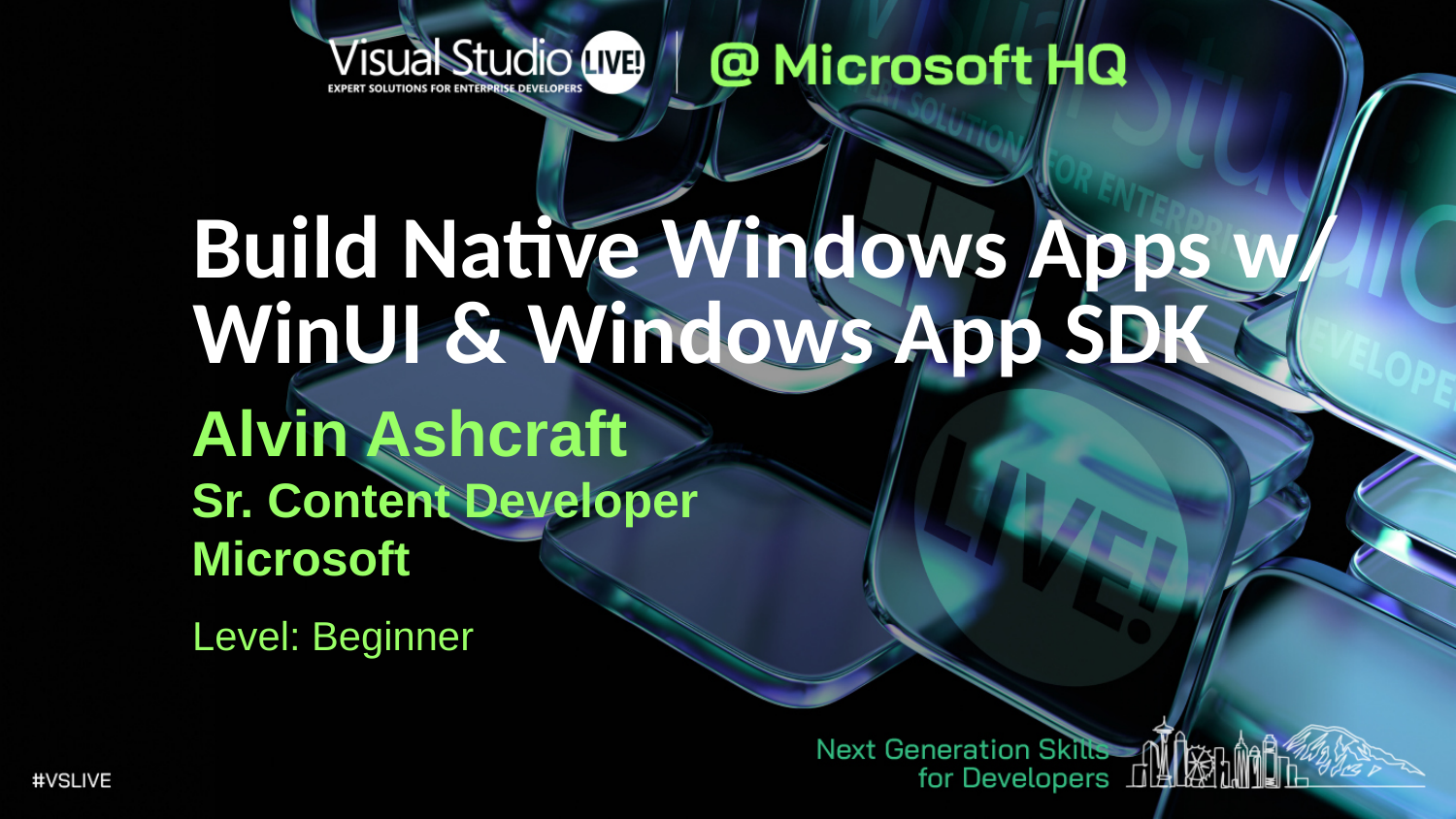

Build Native Windows Apps w/
WinUI & Windows App SDK
Alvin Ashcraft
Sr. Content Developer
Microsoft

Level: Beginner